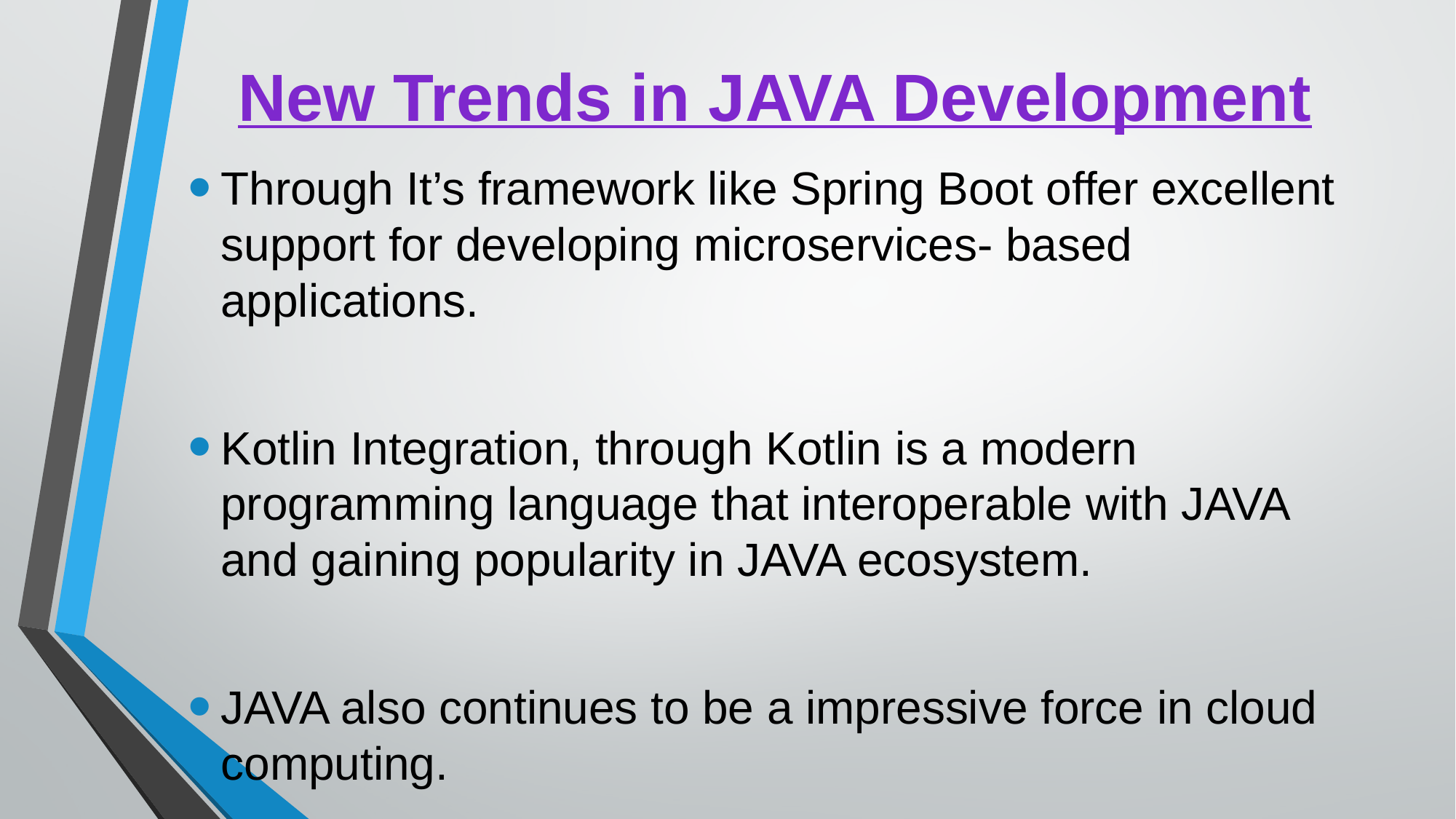

# New Trends in JAVA Development
Through It’s framework like Spring Boot offer excellent support for developing microservices- based applications.

Kotlin Integration, through Kotlin is a modern programming language that interoperable with JAVA and gaining popularity in JAVA ecosystem.

JAVA also continues to be a impressive force in cloud computing.